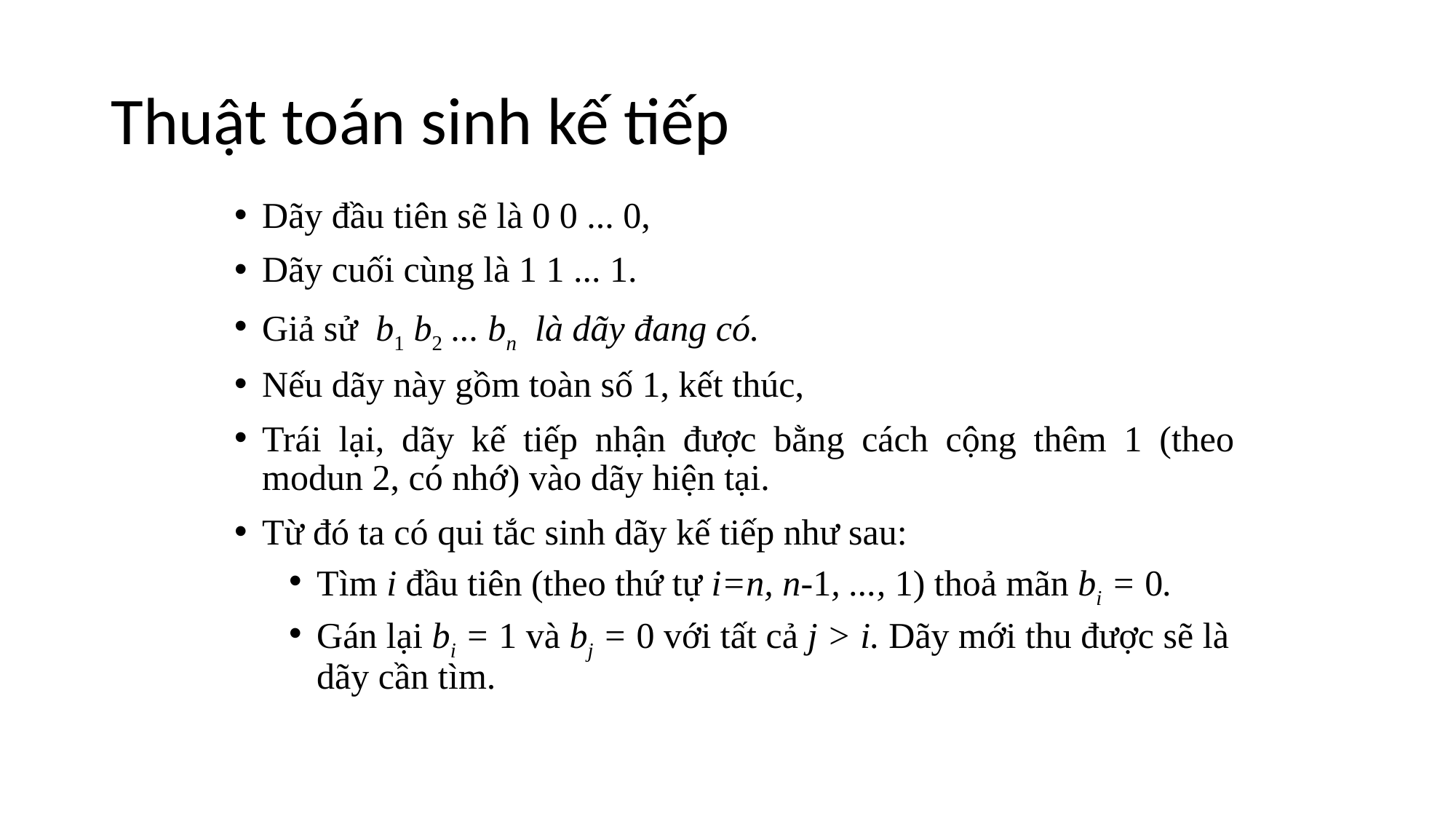

# Thuật toán sinh kế tiếp
Dãy đầu tiên sẽ là 0 0 ... 0,
Dãy cuối cùng là 1 1 ... 1.
Giả sử  b1 b2 ... bn  là dãy đang có.
Nếu dãy này gồm toàn số 1, kết thúc,
Trái lại, dãy kế tiếp nhận được bằng cách cộng thêm 1 (theo modun 2, có nhớ) vào dãy hiện tại.
Từ đó ta có qui tắc sinh dãy kế tiếp như sau:
Tìm i đầu tiên (theo thứ tự i=n, n-1, ..., 1) thoả mãn bi = 0.
Gán lại bi = 1 và bj = 0 với tất cả j > i. Dãy mới thu được sẽ là dãy cần tìm.